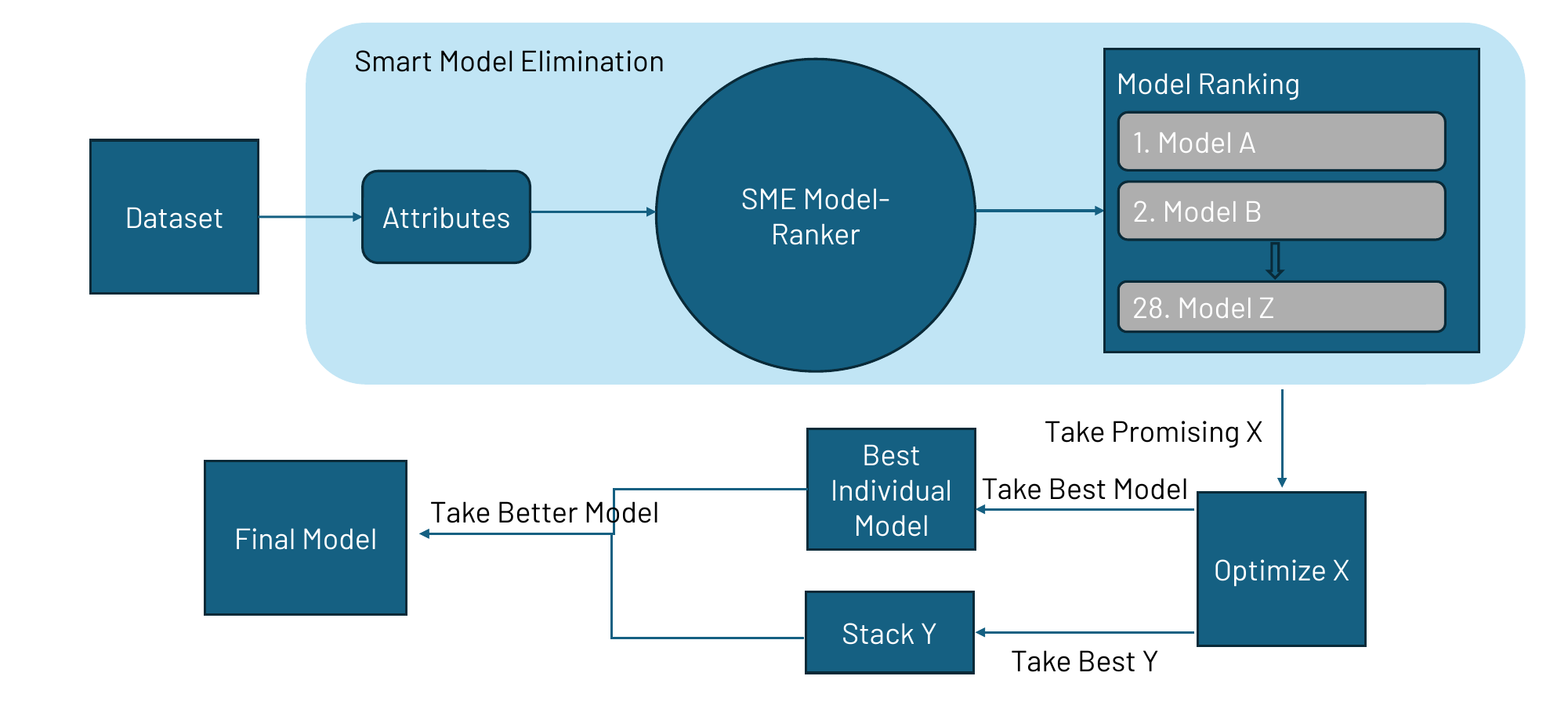

Smart Model Elimination

SME Model-Ranker
Model Ranking
1. Model A
Dataset
Attributes
2. Model B

28. Model Z
Take Promising X
Best Individual Model
Final Model
Take Best Model
Take Better Model
Optimize X
Stack Y
Take Best Y